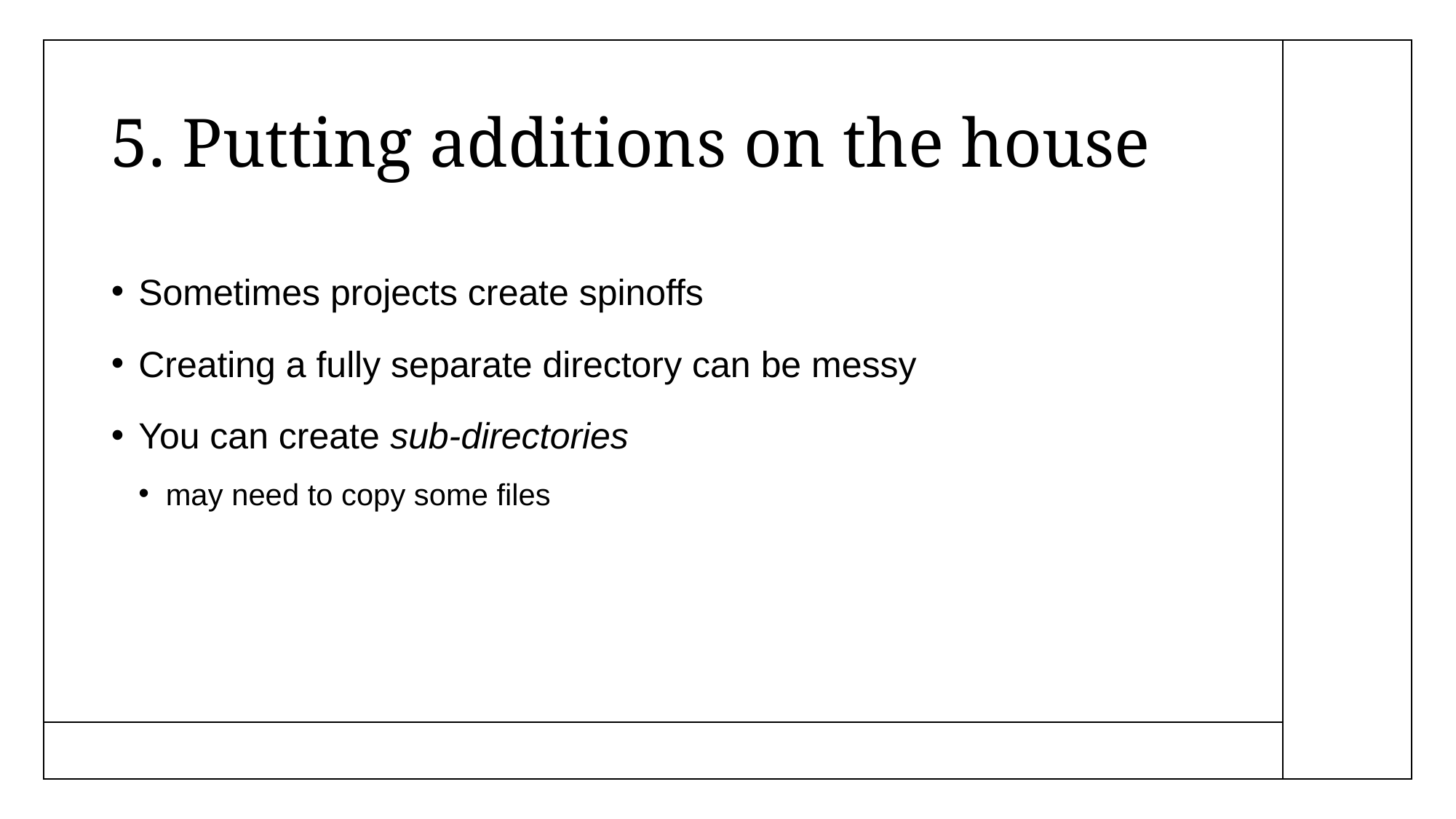

# 5. Putting additions on the house
Sometimes projects create spinoffs
Creating a fully separate directory can be messy
You can create sub-directories
may need to copy some files